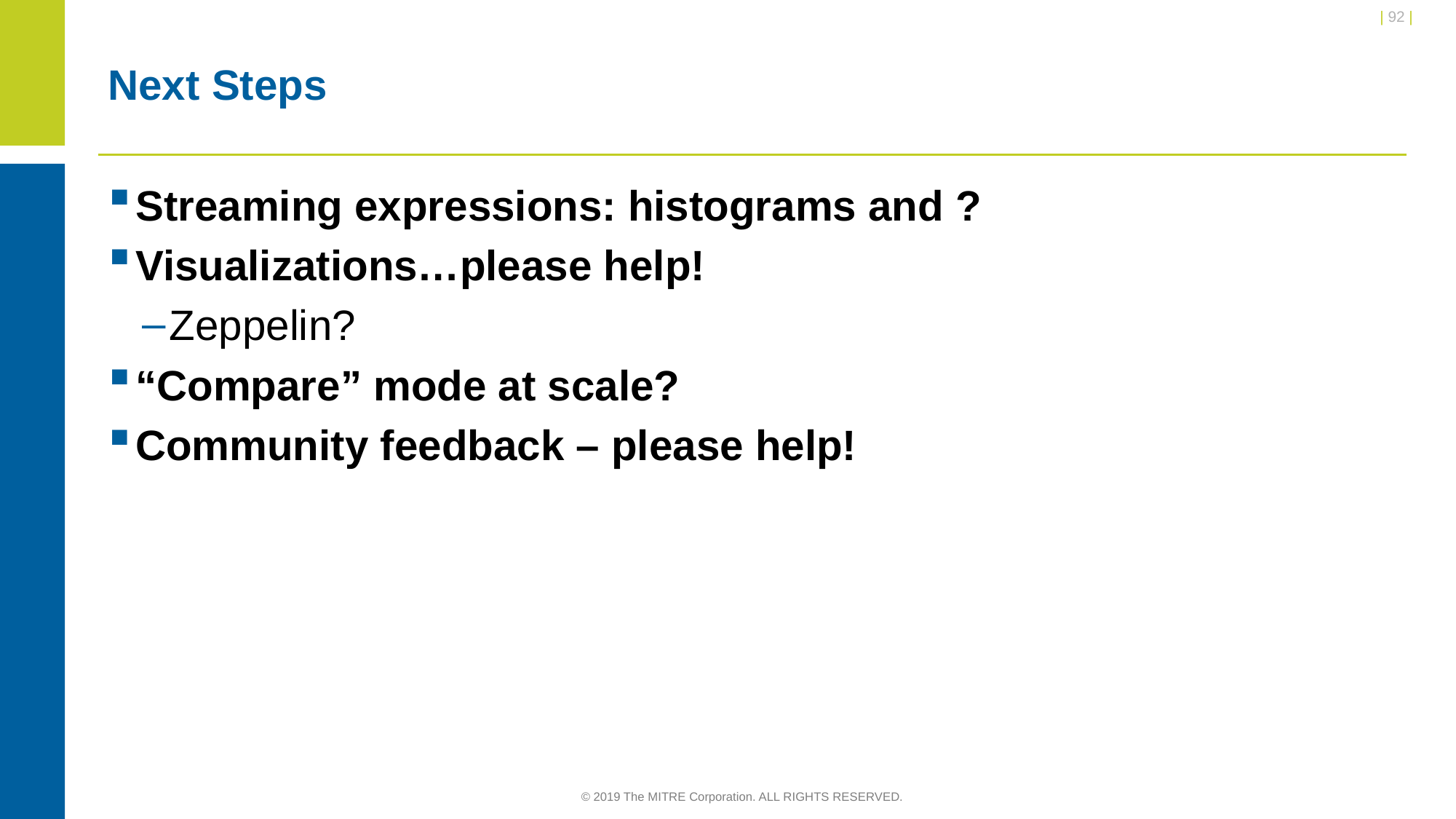

| 92 |
# Next Steps
Streaming expressions: histograms and ?
Visualizations…please help!
Zeppelin?
“Compare” mode at scale?
Community feedback – please help!